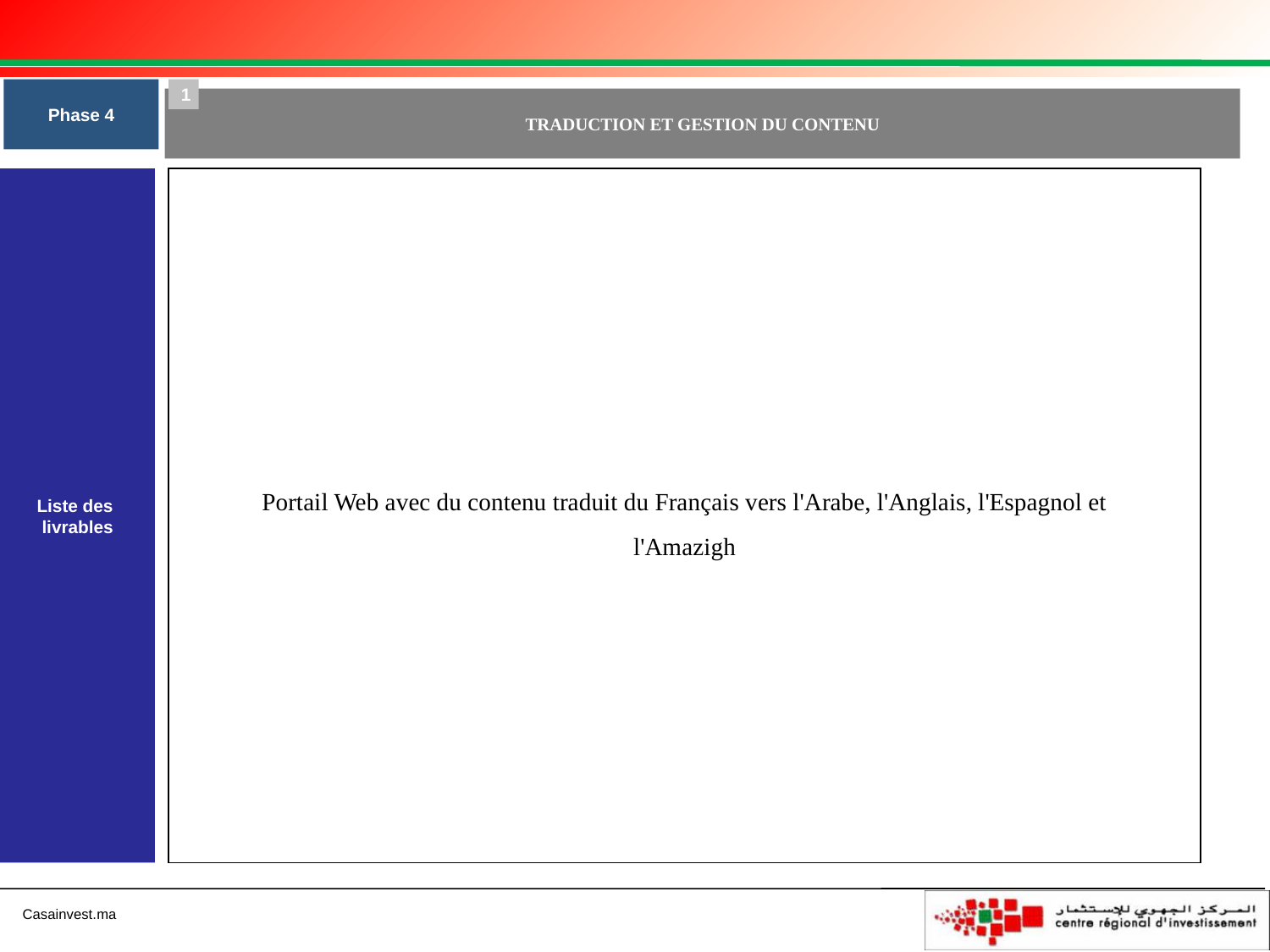

Phase 4
1
TRADUCTION ET GESTION DU CONTENU
Liste des
livrables
Portail Web avec du contenu traduit du Français vers l'Arabe, l'Anglais, l'Espagnol et
l'Amazigh